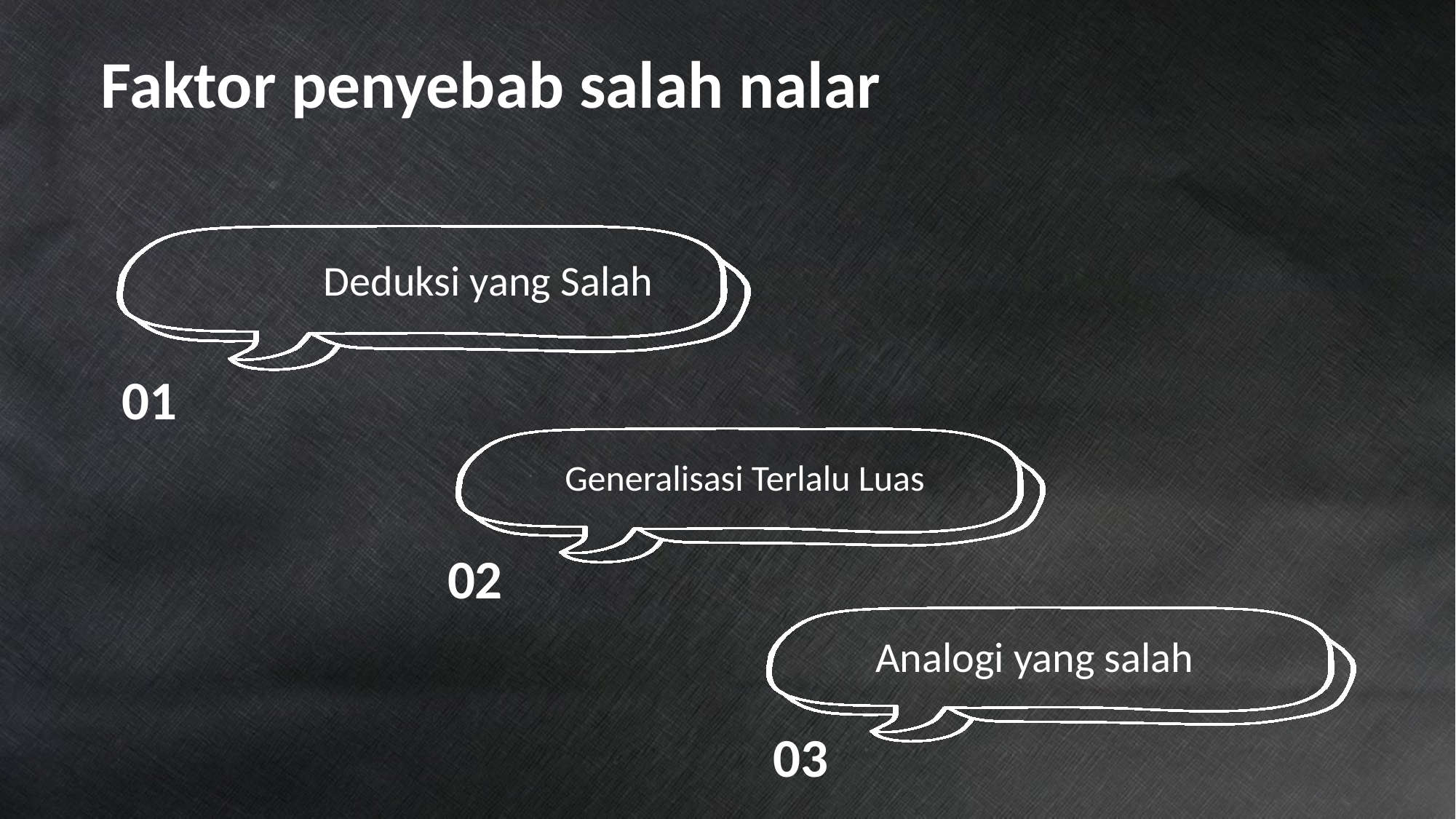

# Faktor penyebab salah nalar
	Deduksi yang Salah
01
	Generalisasi Terlalu Luas
02
	Analogi yang salah
03